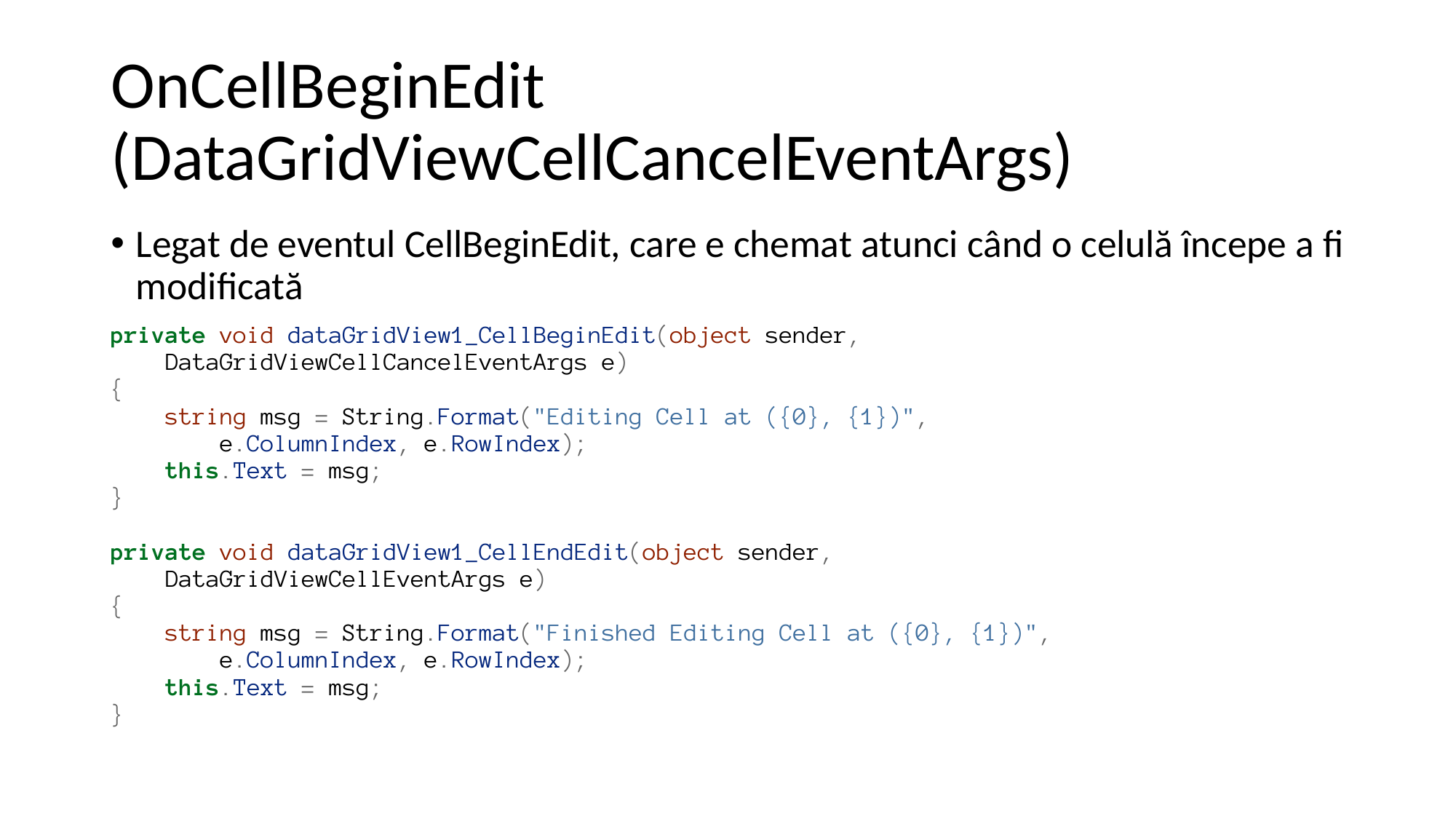

# OnCellBeginEdit (DataGridViewCellCancelEventArgs)
Legat de eventul CellBeginEdit, care e chemat atunci când o celulă începe a fi modificată
private void dataGridView1_CellBeginEdit(object sender,
    DataGridViewCellCancelEventArgs e)
{
    string msg = String.Format("Editing Cell at ({0}, {1})",
        e.ColumnIndex, e.RowIndex);
    this.Text = msg;
}
private void dataGridView1_CellEndEdit(object sender,
    DataGridViewCellEventArgs e)
{
    string msg = String.Format("Finished Editing Cell at ({0}, {1})",
        e.ColumnIndex, e.RowIndex);
    this.Text = msg;
}